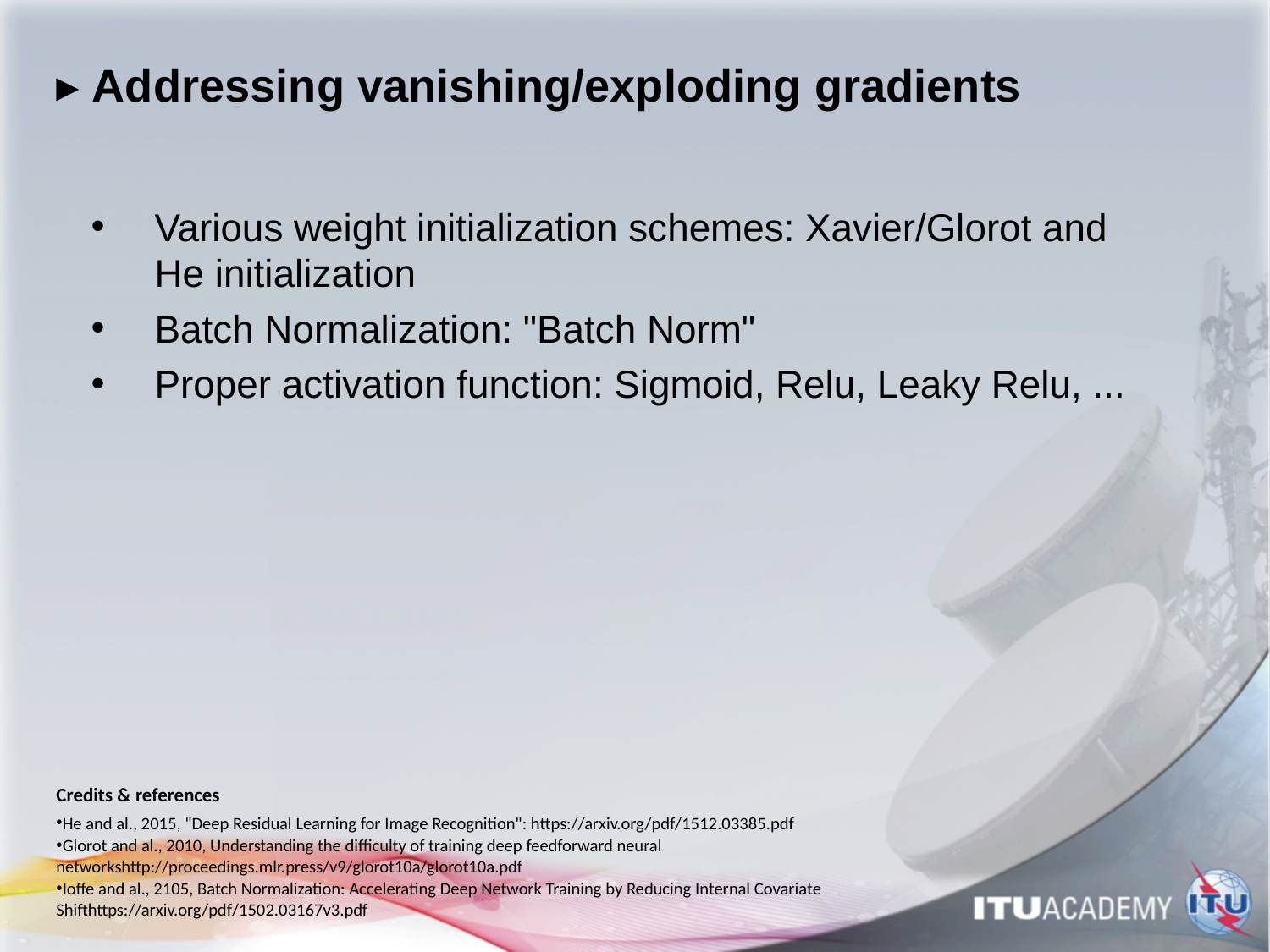

# ▸ Addressing vanishing/exploding gradients
Various weight initialization schemes: Xavier/Glorot and He initialization
Batch Normalization: "Batch Norm"
Proper activation function: Sigmoid, Relu, Leaky Relu, ...
Credits & references
He and al., 2015, "Deep Residual Learning for Image Recognition": https://arxiv.org/pdf/1512.03385.pdf
Glorot and al., 2010, Understanding the difficulty of training deep feedforward neural networkshttp://proceedings.mlr.press/v9/glorot10a/glorot10a.pdf
Ioffe and al., 2105, Batch Normalization: Accelerating Deep Network Training by Reducing Internal Covariate Shifthttps://arxiv.org/pdf/1502.03167v3.pdf